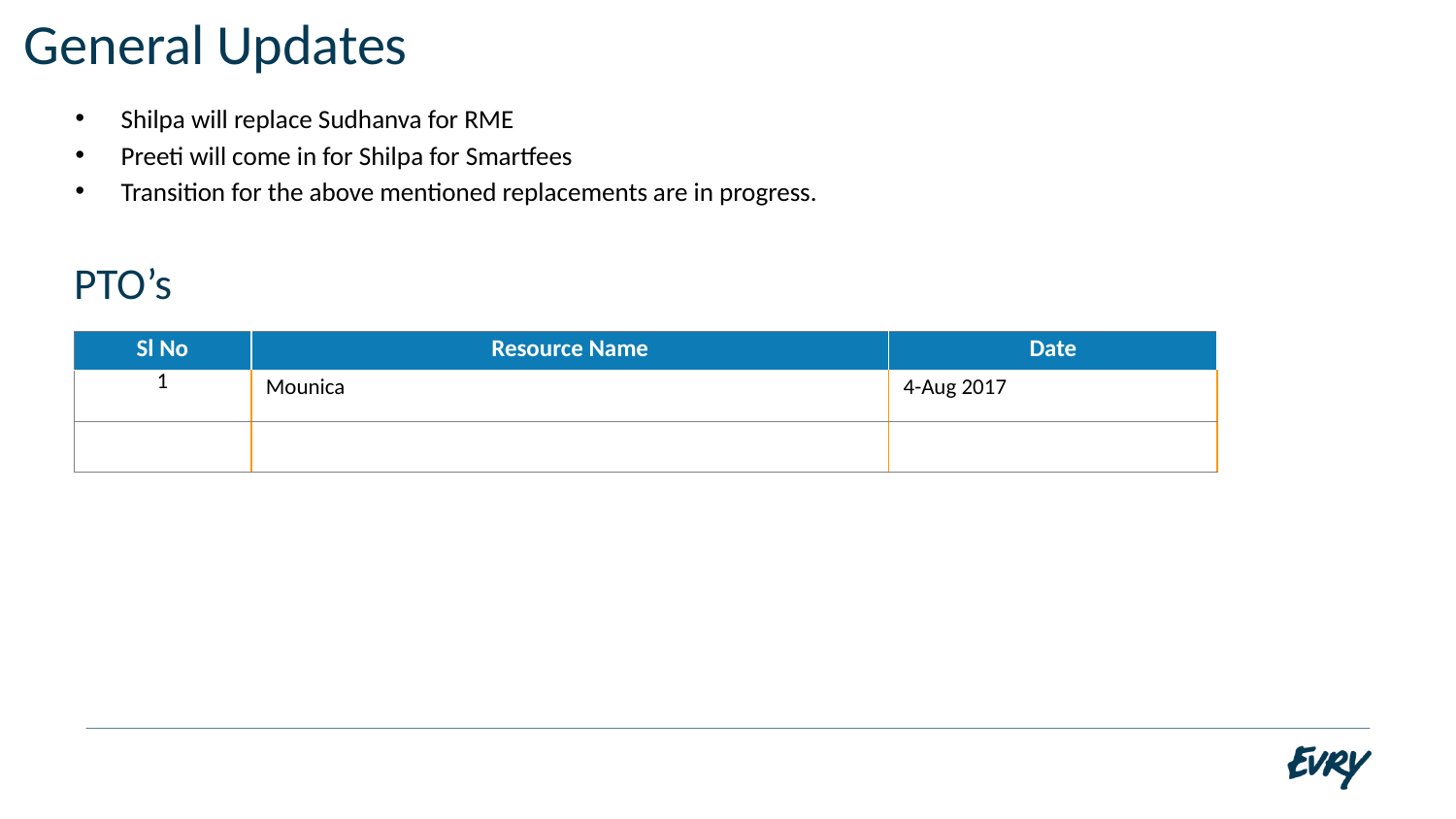

# General Updates

Shilpa will replace Sudhanva for RME
Preeti will come in for Shilpa for Smartfees
Transition for the above mentioned replacements are in progress.

PTO’s

| Sl No | Resource Name | Date |
| --- | --- | --- |
| 1 | Mounica | 4-Aug 2017 |
|  |  |  |